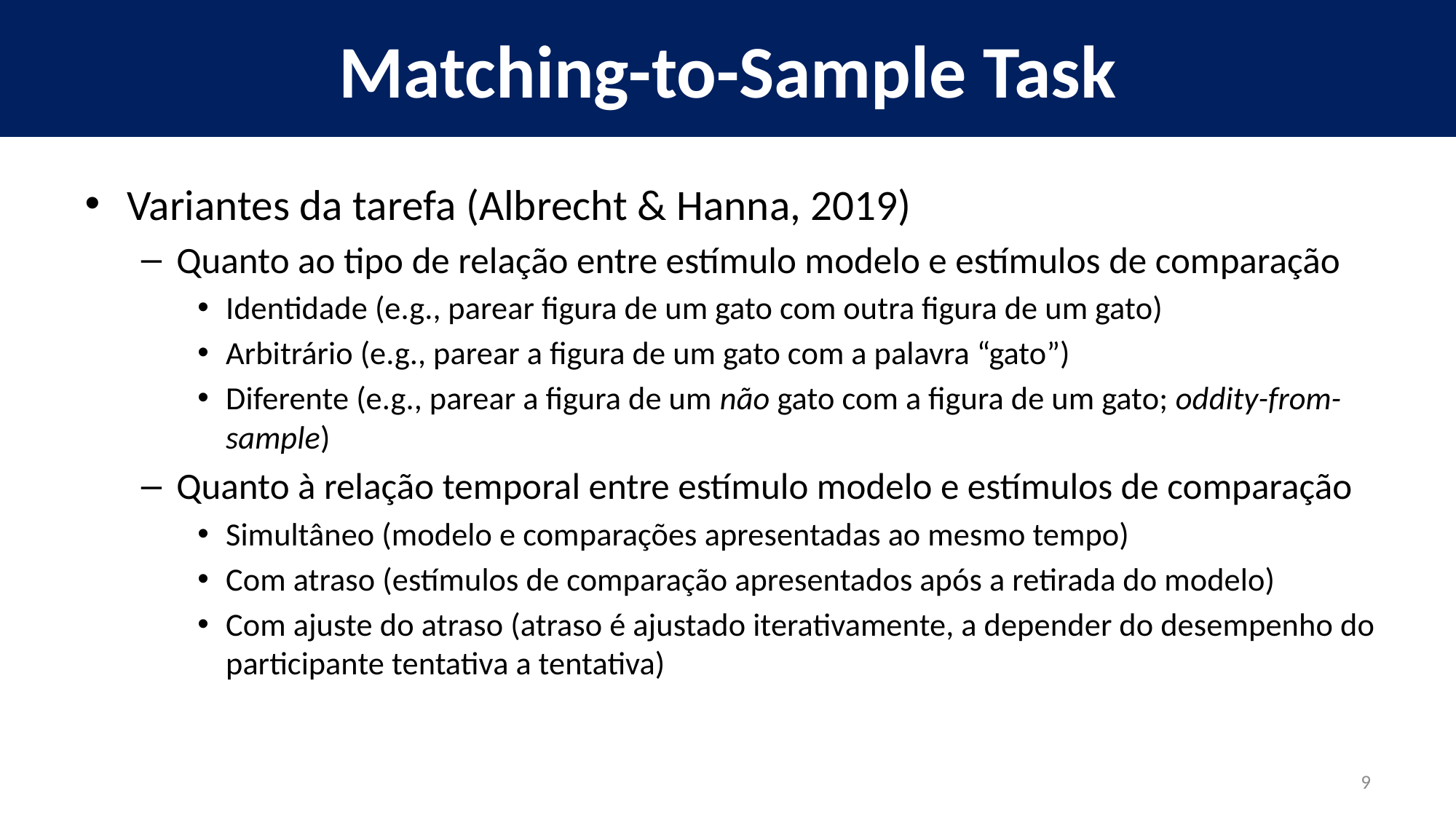

# Matching-to-Sample Task
Variantes da tarefa (Albrecht & Hanna, 2019)
Quanto ao tipo de relação entre estímulo modelo e estímulos de comparação
Identidade (e.g., parear figura de um gato com outra figura de um gato)
Arbitrário (e.g., parear a figura de um gato com a palavra “gato”)
Diferente (e.g., parear a figura de um não gato com a figura de um gato; oddity-from-sample)
Quanto à relação temporal entre estímulo modelo e estímulos de comparação
Simultâneo (modelo e comparações apresentadas ao mesmo tempo)
Com atraso (estímulos de comparação apresentados após a retirada do modelo)
Com ajuste do atraso (atraso é ajustado iterativamente, a depender do desempenho do participante tentativa a tentativa)
9